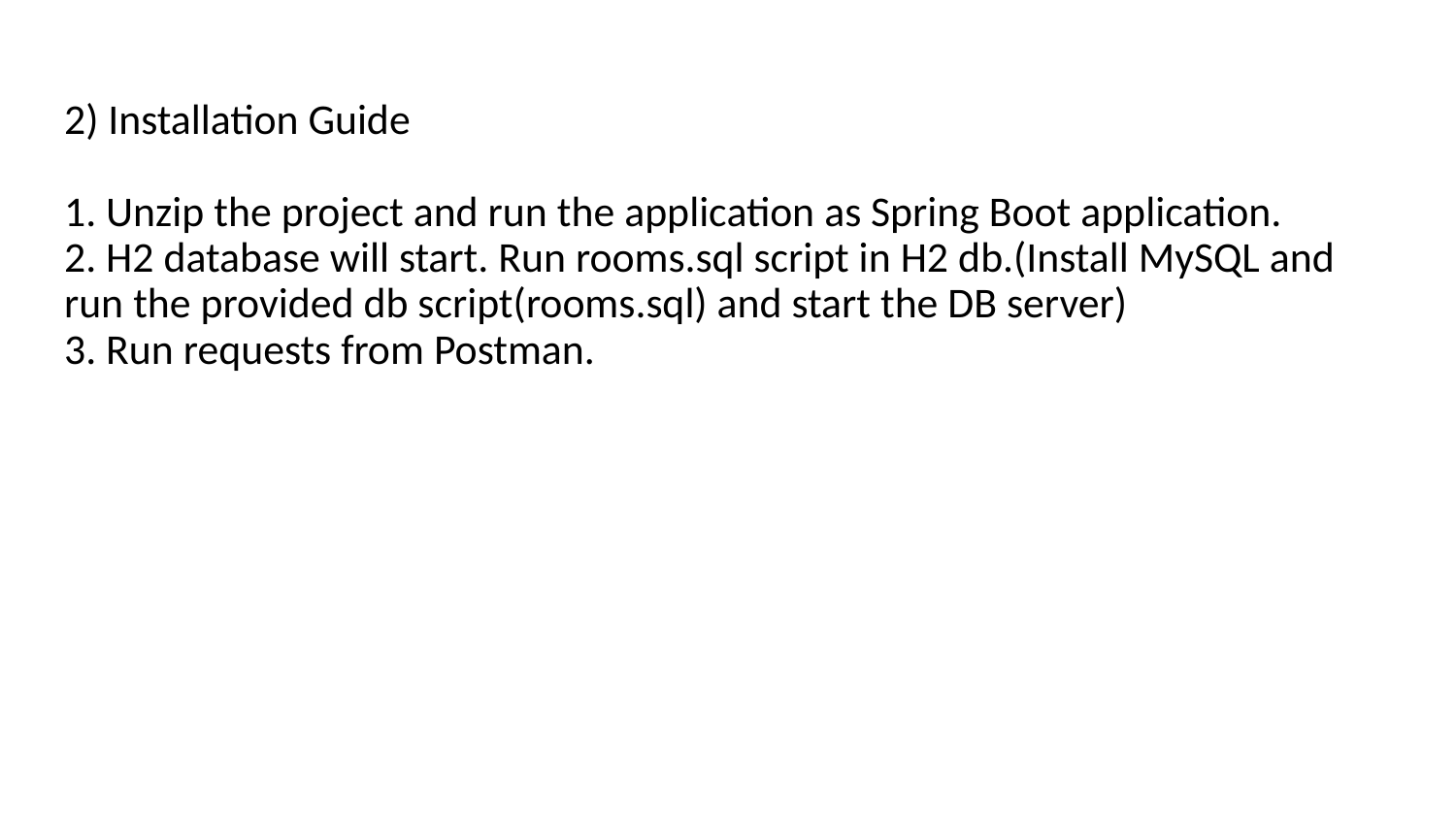

2) Installation Guide

1. Unzip the project and run the application as Spring Boot application.
2. H2 database will start. Run rooms.sql script in H2 db.(Install MySQL and run the provided db script(rooms.sql) and start the DB server)
3. Run requests from Postman.